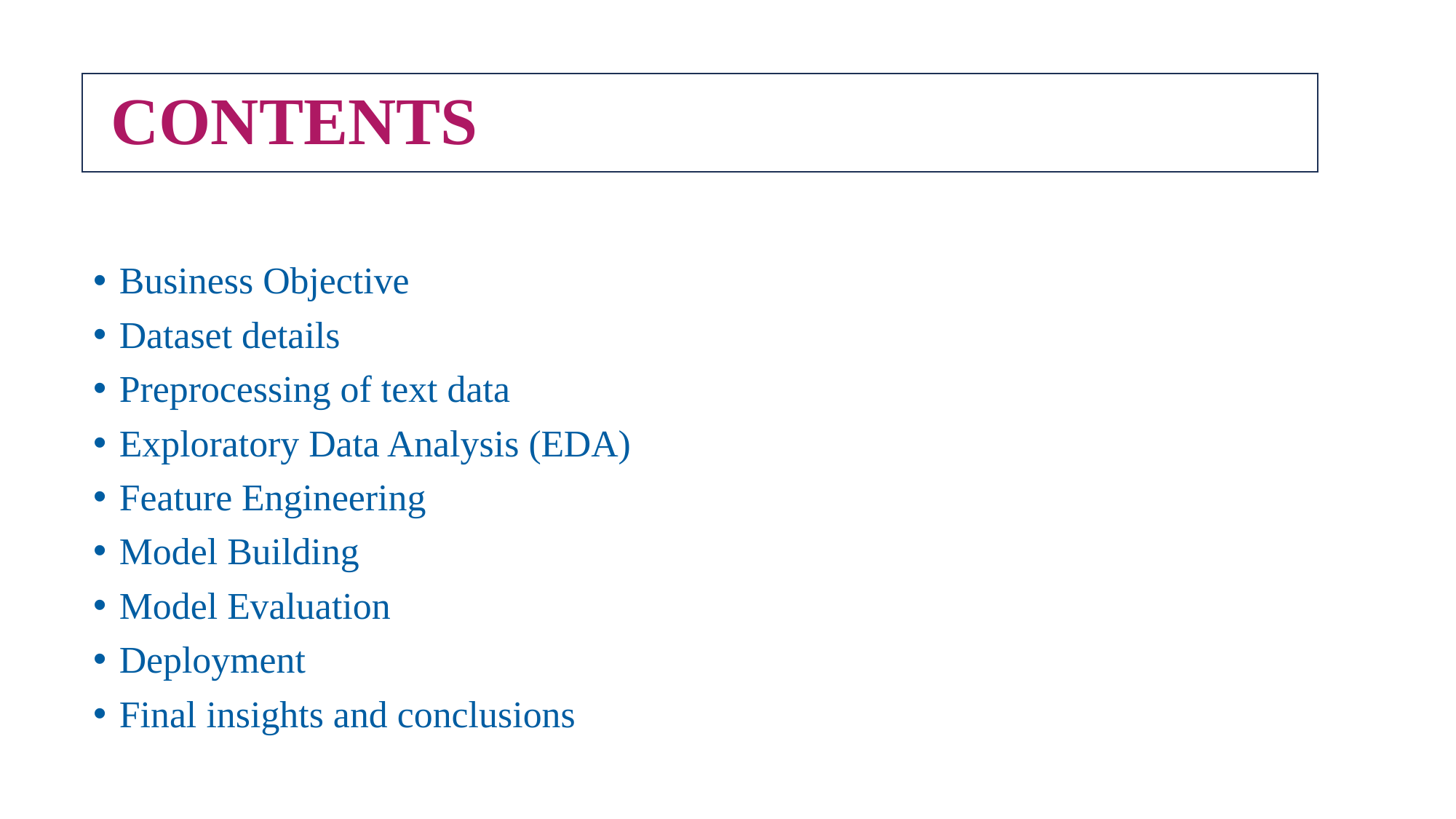

# CONTENTS

Business Objective
Dataset details
Preprocessing of text data
Exploratory Data Analysis (EDA)
Feature Engineering
Model Building
Model Evaluation
Deployment
Final insights and conclusions